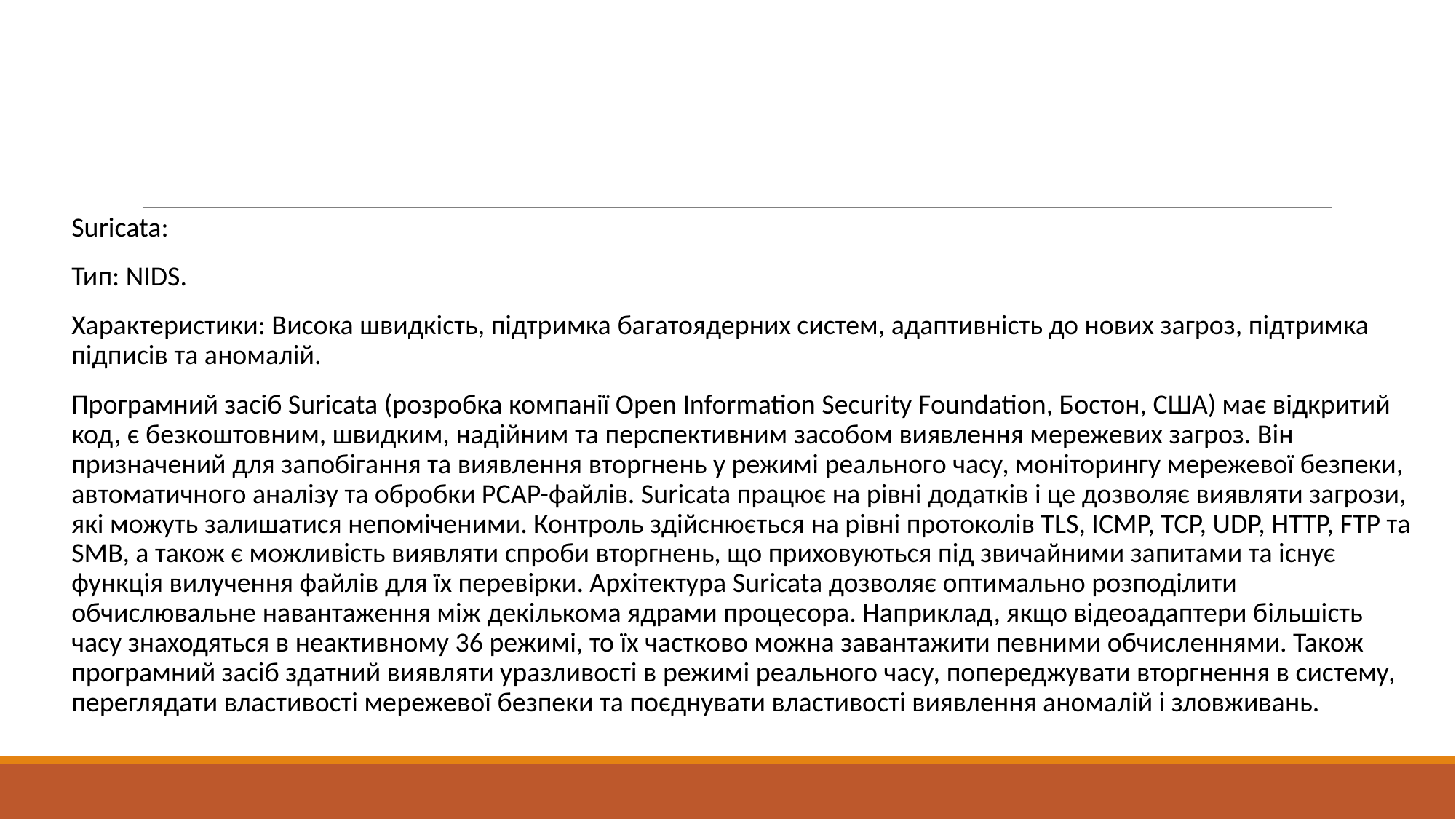

#
Suricata:
Тип: NIDS.
Характеристики: Висока швидкість, підтримка багатоядерних систем, адаптивність до нових загроз, підтримка підписів та аномалій.
Програмний засіб Suricata (розробка компанії Open Information Security Foundation, Бостон, США) має відкритий код, є безкоштовним, швидким, надійним та перспективним засобом виявлення мережевих загроз. Він призначений для запобігання та виявлення вторгнень у режимі реального часу, моніторингу мережевої безпеки, автоматичного аналізу та обробки PCAP-файлів. Suricata працює на рівні додатків і це дозволяє виявляти загрози, які можуть залишатися непоміченими. Контроль здійснюється на рівні протоколів TLS, ICMP, TCP, UDP, HTTP, FTP та SMB, а також є можливість виявляти спроби вторгнень, що приховуються під звичайними запитами та існує функція вилучення файлів для їх перевірки. Архітектура Suricata дозволяє оптимально розподілити обчислювальне навантаження між декількома ядрами процесора. Наприклад, якщо відеоадаптери більшість часу знаходяться в неактивному 36 режимі, то їх частково можна завантажити певними обчисленнями. Також програмний засіб здатний виявляти уразливості в режимі реального часу, попереджувати вторгнення в систему, переглядати властивості мережевої безпеки та поєднувати властивості виявлення аномалій і зловживань.